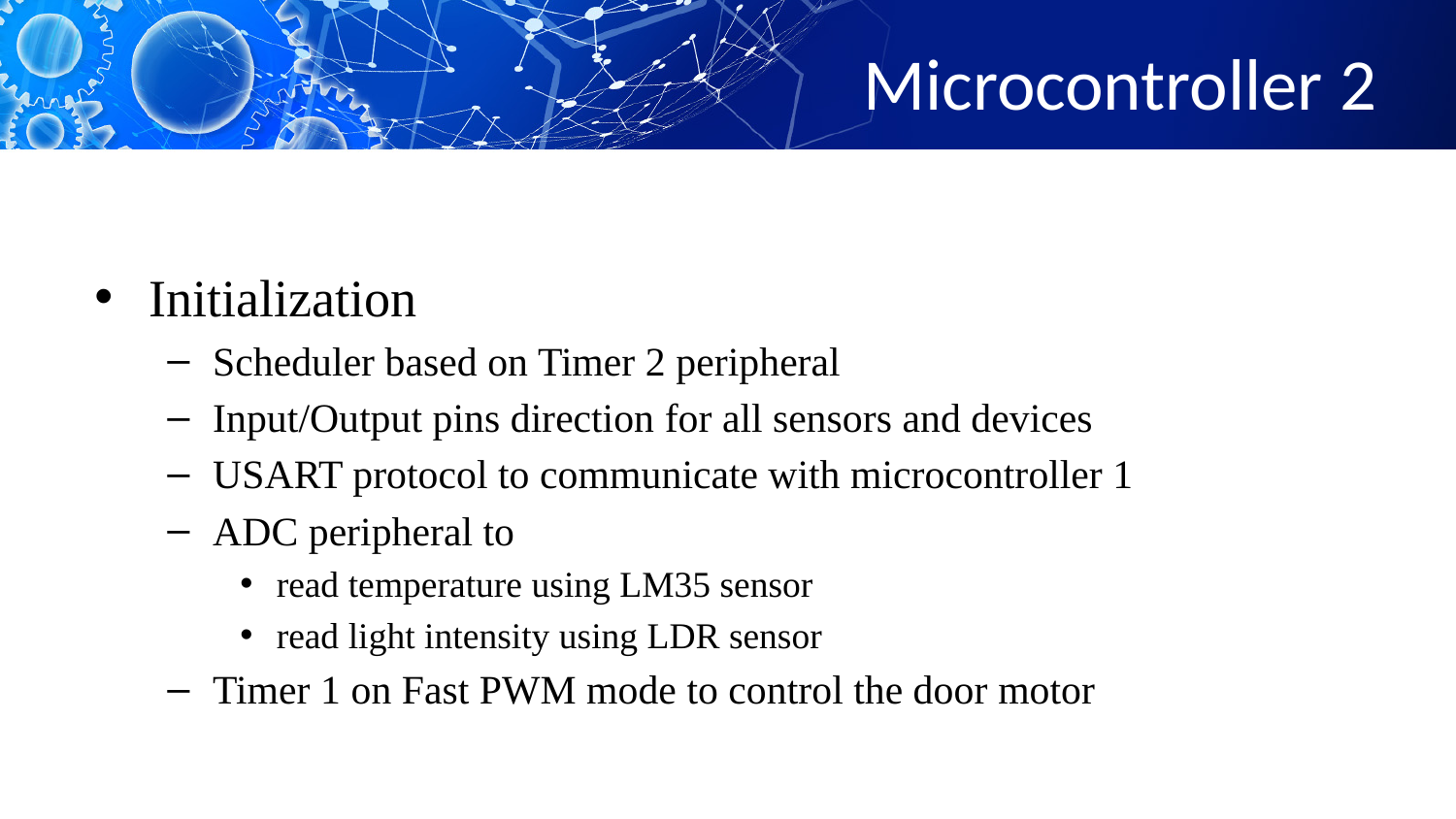

# Microcontroller 2

Initialization
Scheduler based on Timer 2 peripheral
Input/Output pins direction for all sensors and devices
USART protocol to communicate with microcontroller 1
ADC peripheral to
read temperature using LM35 sensor
read light intensity using LDR sensor
Timer 1 on Fast PWM mode to control the door motor